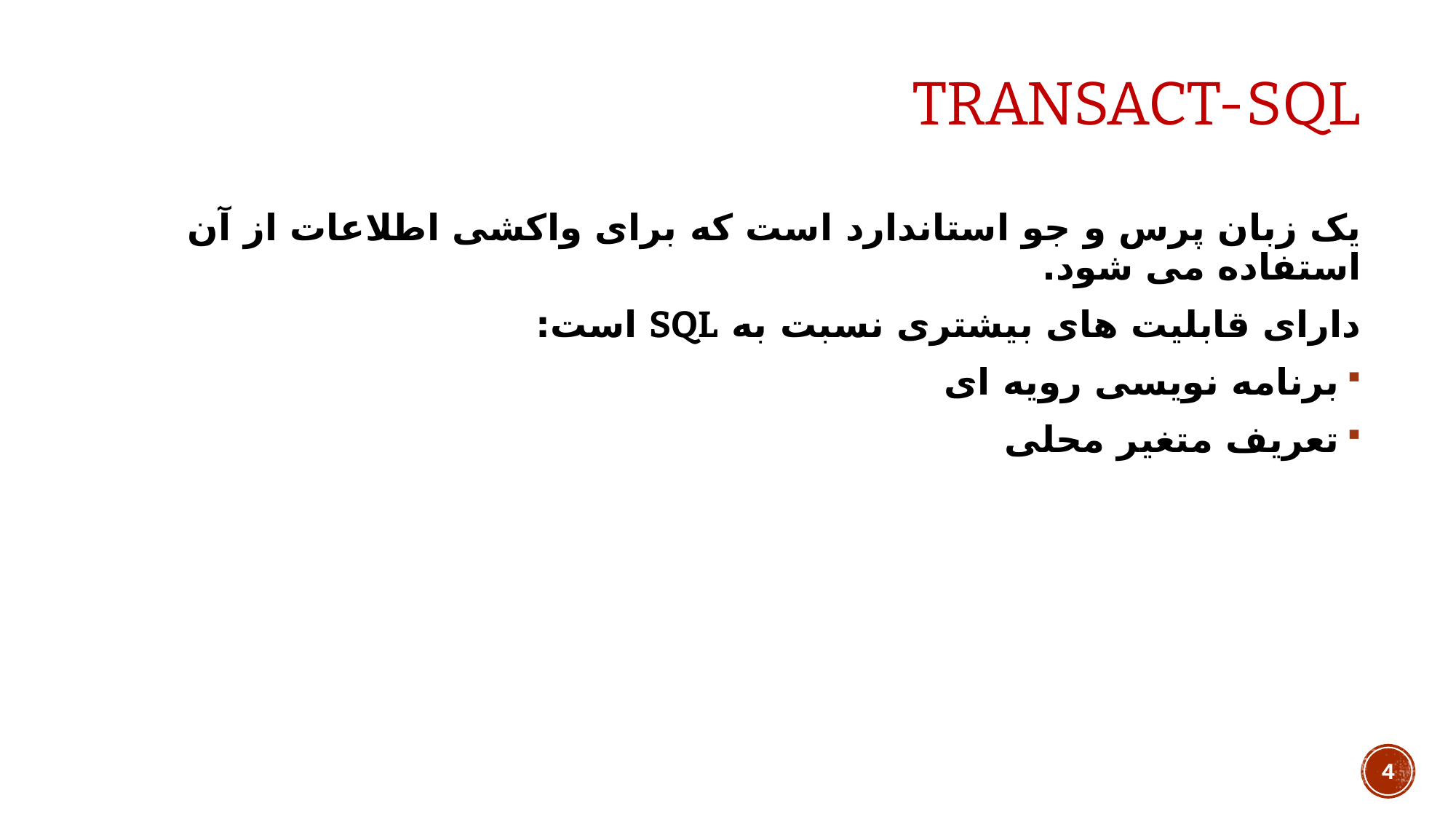

# Transact-SQL
یک زبان پرس و جو استاندارد است که برای واکشی اطلاعات از آن استفاده می شود.
دارای قابلیت های بیشتری نسبت به SQL است:
برنامه نویسی رویه ای
تعریف متغیر محلی

4